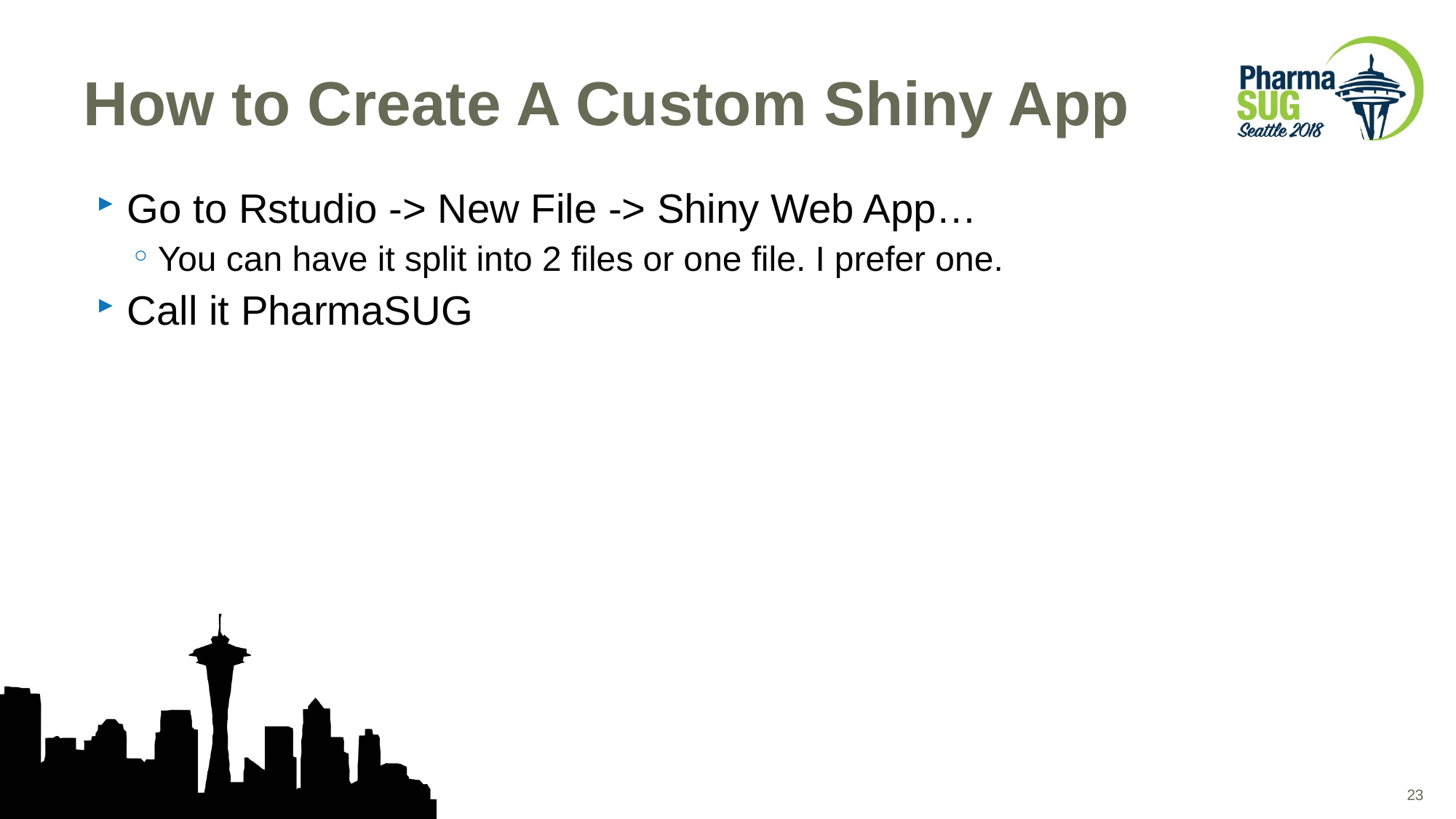

# How to Create A Custom Shiny App
Go to Rstudio -> New File -> Shiny Web App…
You can have it split into 2 files or one file. I prefer one.
Call it PharmaSUG
23